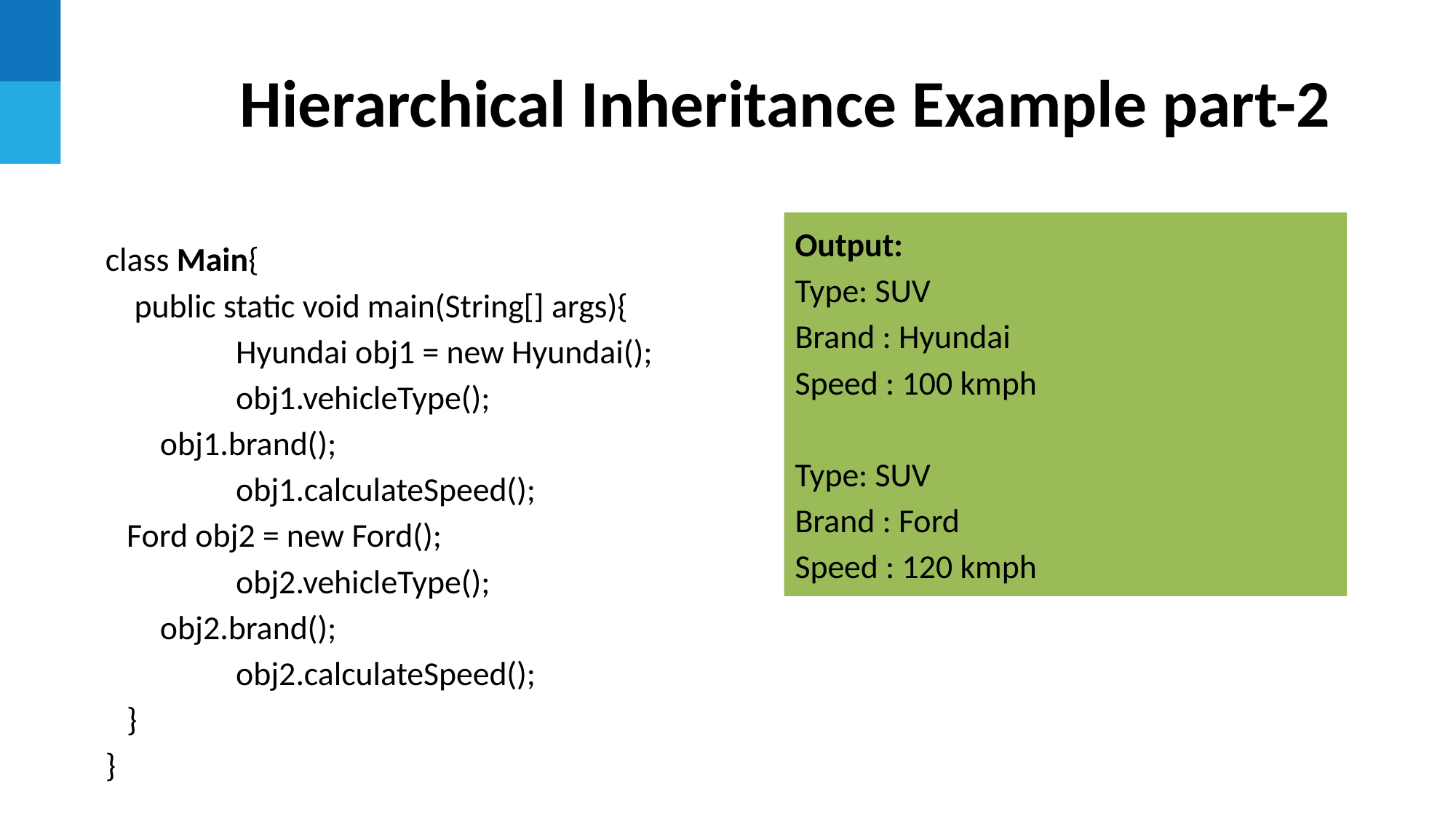

Hierarchical Inheritance Example part-2
Output:
Type: SUV
Brand : Hyundai
Speed : 100 kmph

Type: SUV
Brand : Ford
Speed : 120 kmph
class Main{
 public static void main(String[] args){
 	Hyundai obj1 = new Hyundai();
	obj1.vehicleType();
obj1.brand();
 	obj1.calculateSpeed();
Ford obj2 = new Ford();
	obj2.vehicleType();
obj2.brand();
 	obj2.calculateSpeed();
}
}